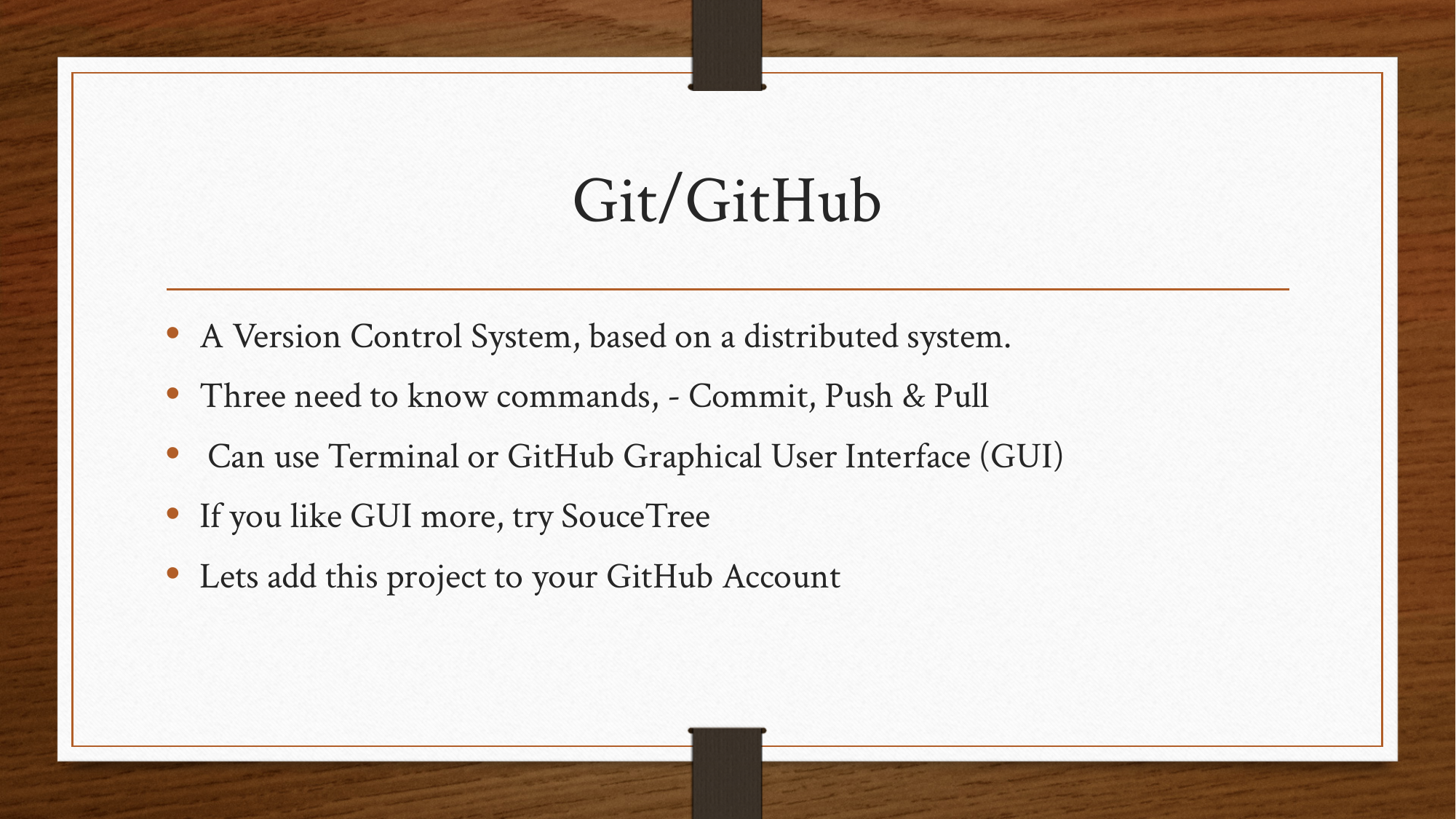

# Git/GitHub
A Version Control System, based on a distributed system.
Three need to know commands, - Commit, Push & Pull
 Can use Terminal or GitHub Graphical User Interface (GUI)
If you like GUI more, try SouceTree
Lets add this project to your GitHub Account